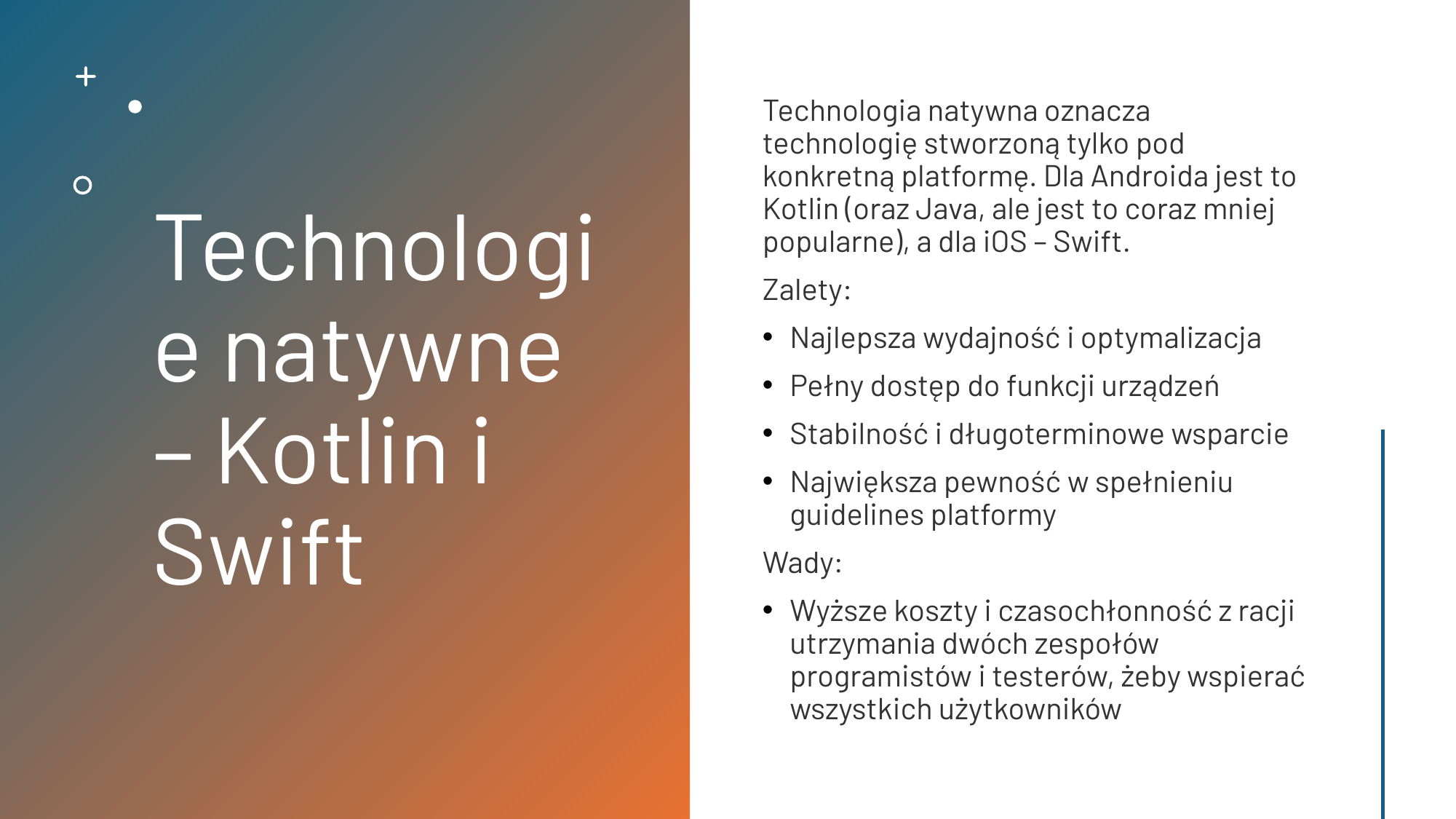

# Technologie natywne – Kotlin i Swift
Technologia natywna oznacza technologię stworzoną tylko pod konkretną platformę. Dla Androida jest to Kotlin (oraz Java, ale jest to coraz mniej popularne), a dla iOS – Swift.
Zalety:
Najlepsza wydajność i optymalizacja
Pełny dostęp do funkcji urządzeń
Stabilność i długoterminowe wsparcie
Największa pewność w spełnieniu guidelines platformy
Wady:
Wyższe koszty i czasochłonność z racji utrzymania dwóch zespołów programistów i testerów, żeby wspierać wszystkich użytkowników